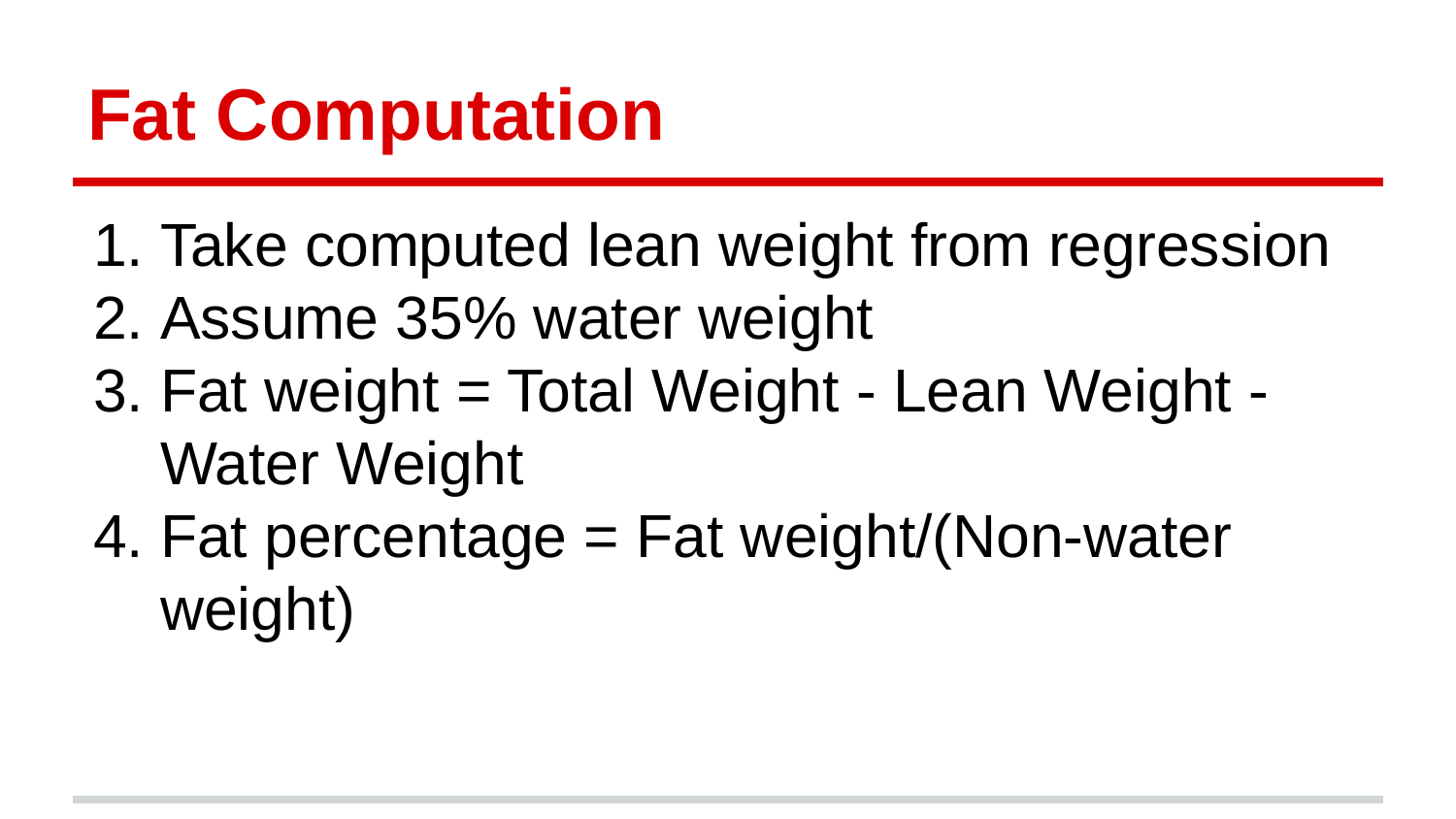

# Fat Computation
Take computed lean weight from regression
Assume 35% water weight
Fat weight = Total Weight - Lean Weight - Water Weight
Fat percentage = Fat weight/(Non-water weight)